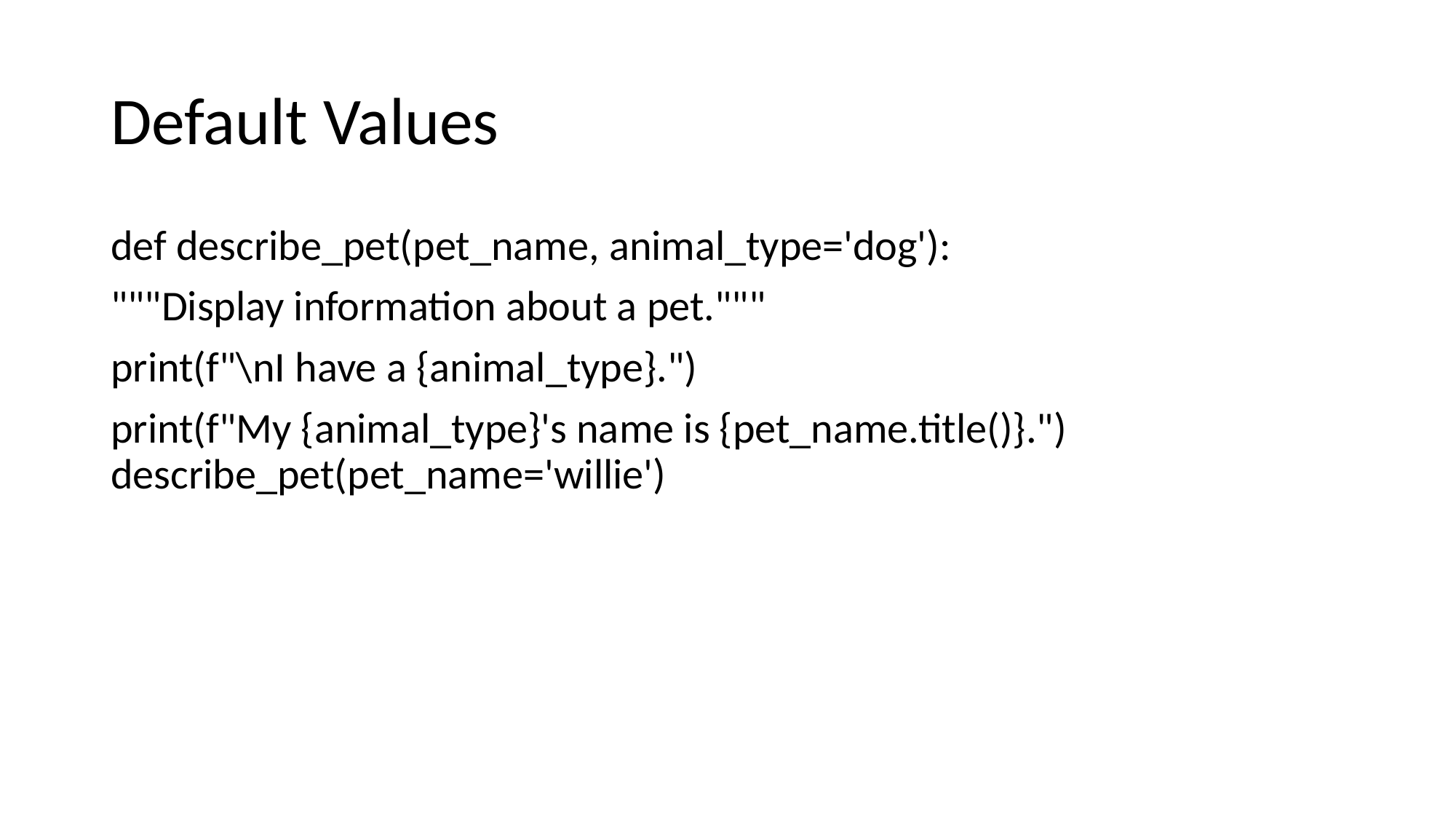

# Default Values
def describe_pet(pet_name, animal_type='dog'):
"""Display information about a pet."""
print(f"\nI have a {animal_type}.")
print(f"My {animal_type}'s name is {pet_name.title()}.") describe_pet(pet_name='willie')